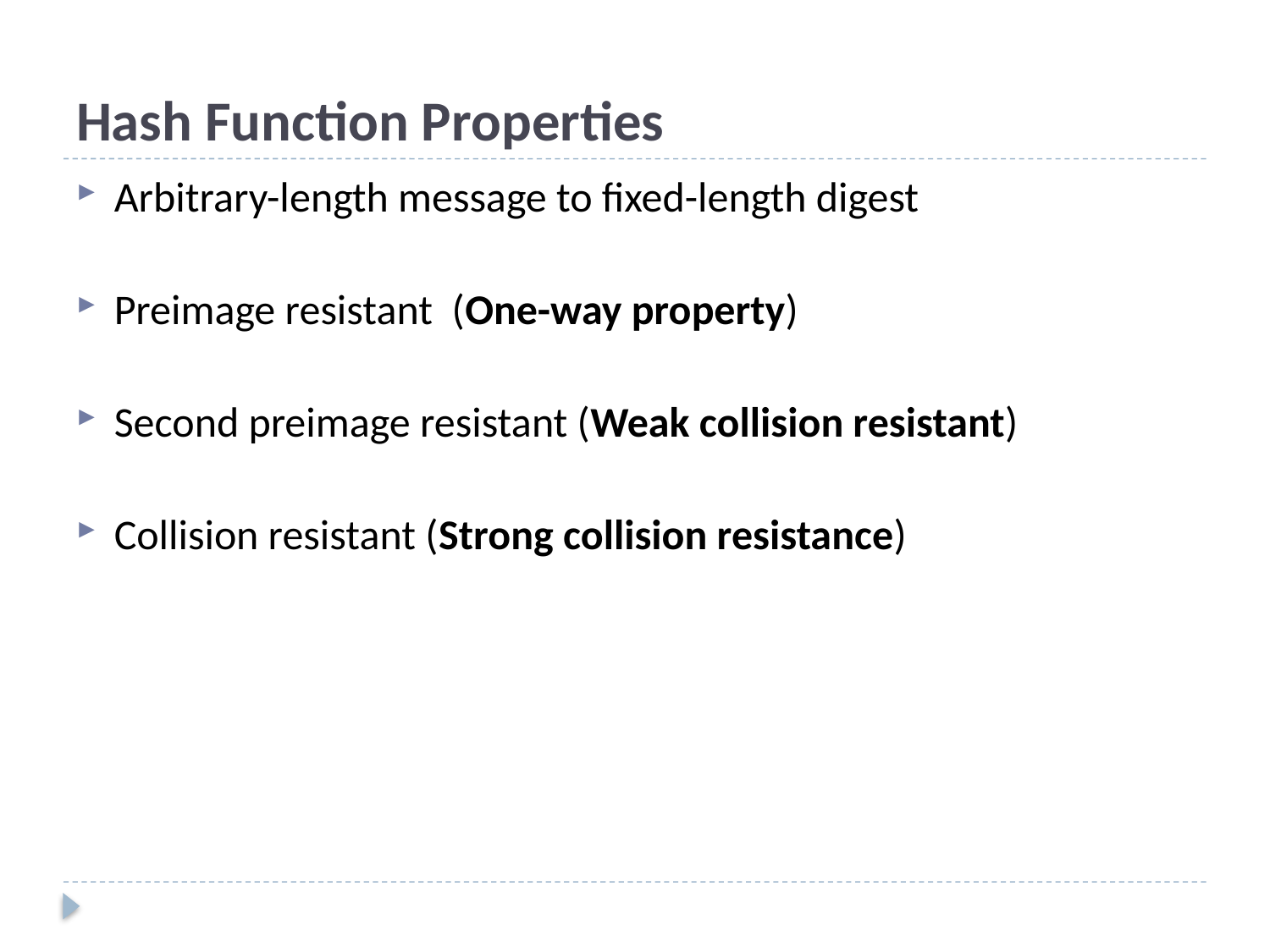

# Hash Function Properties
Arbitrary-length message to fixed-length digest

Preimage resistant  (One-way property)

Second preimage resistant (Weak collision resistant)

Collision resistant (Strong collision resistance)